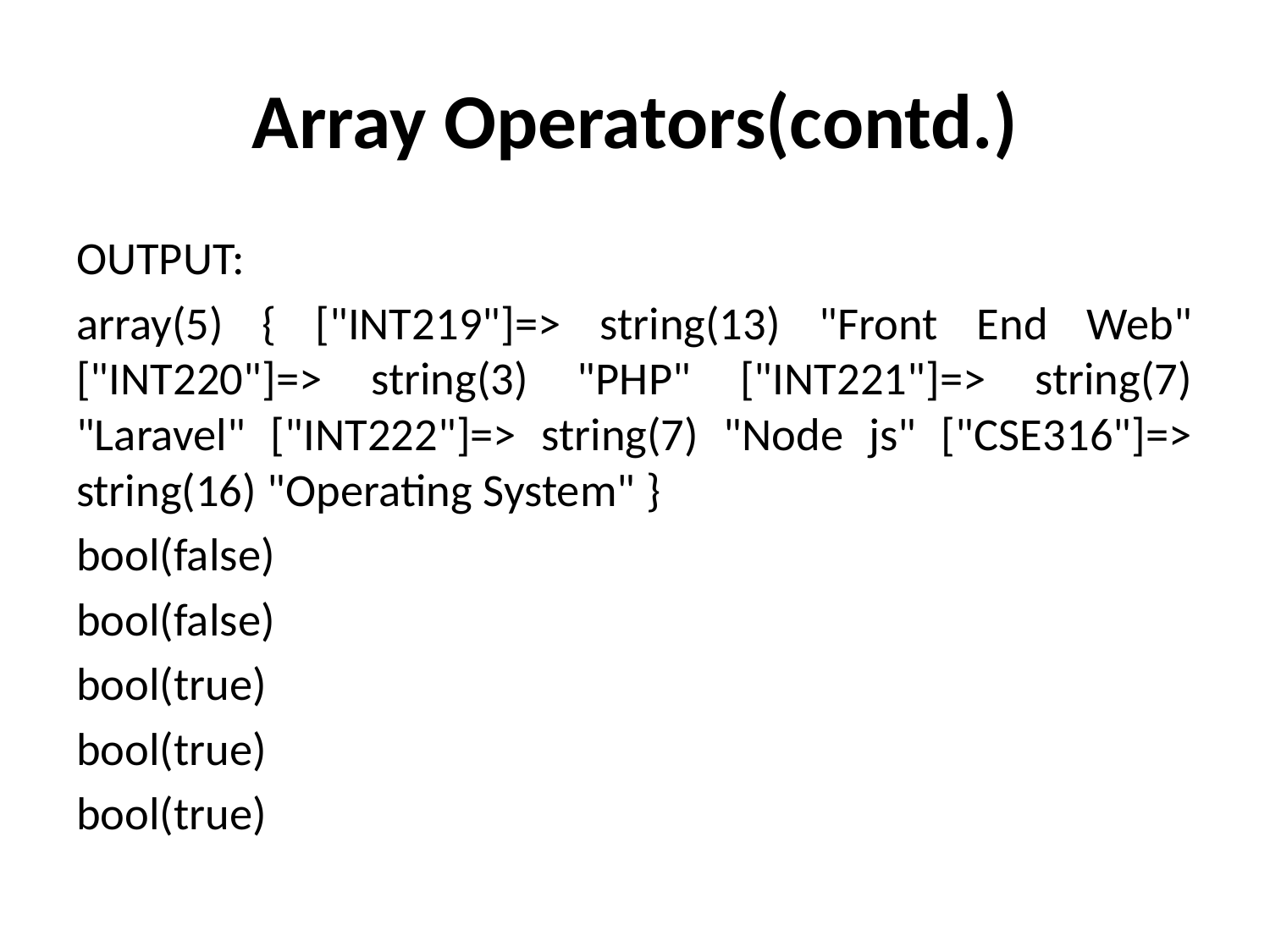

# Array Operators(contd.)
OUTPUT:
array(5) { ["INT219"]=> string(13) "Front End Web" ["INT220"]=> string(3) "PHP" ["INT221"]=> string(7) "Laravel" ["INT222"]=> string(7) "Node js" ["CSE316"]=> string(16) "Operating System" }
bool(false)
bool(false)
bool(true)
bool(true)
bool(true)